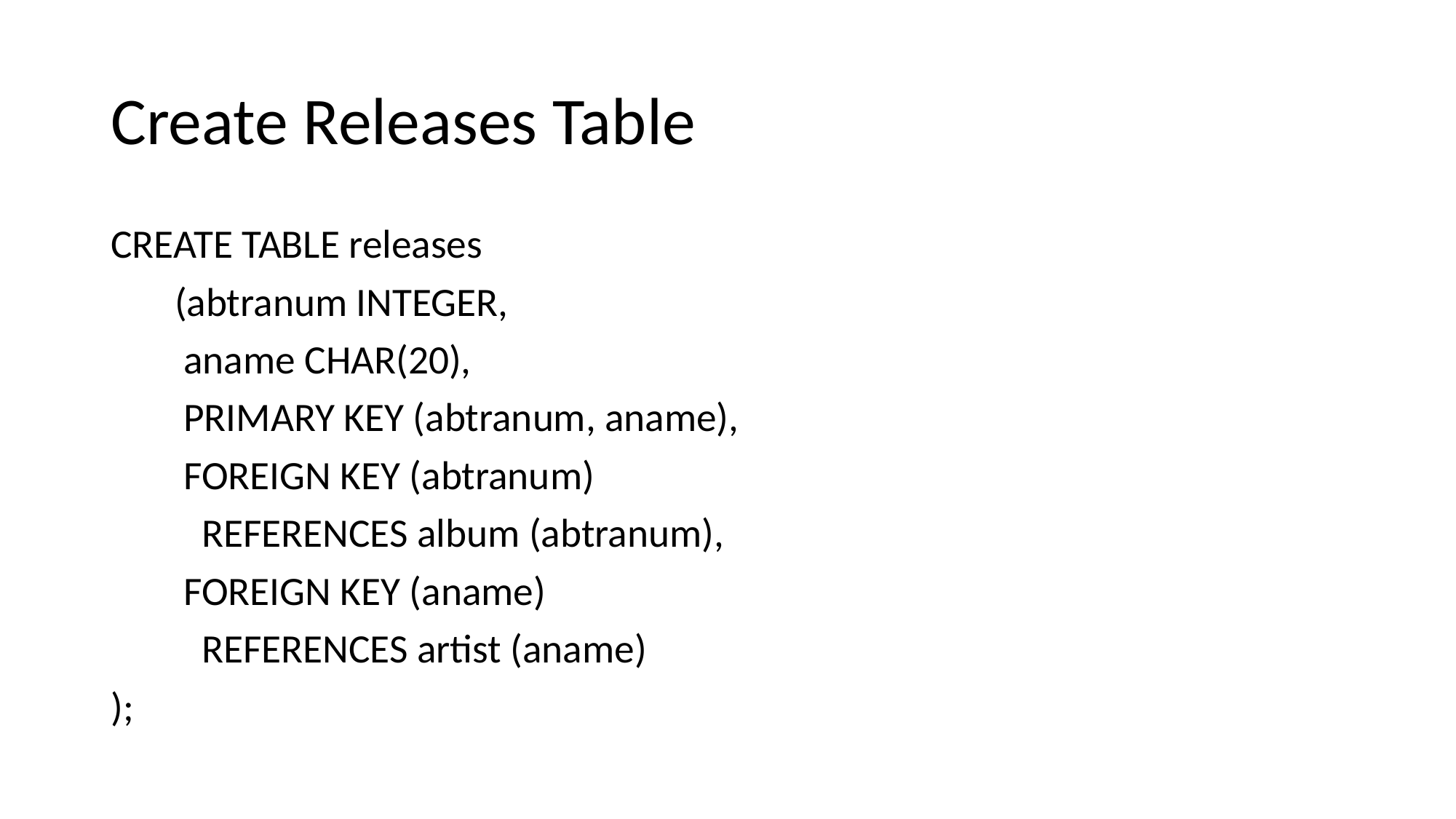

# Create Releases Table
CREATE TABLE releases
       (abtranum INTEGER,
        aname CHAR(20),
        PRIMARY KEY (abtranum, aname),
        FOREIGN KEY (abtranum)
          REFERENCES album (abtranum),
        FOREIGN KEY (aname)
          REFERENCES artist (aname)
);